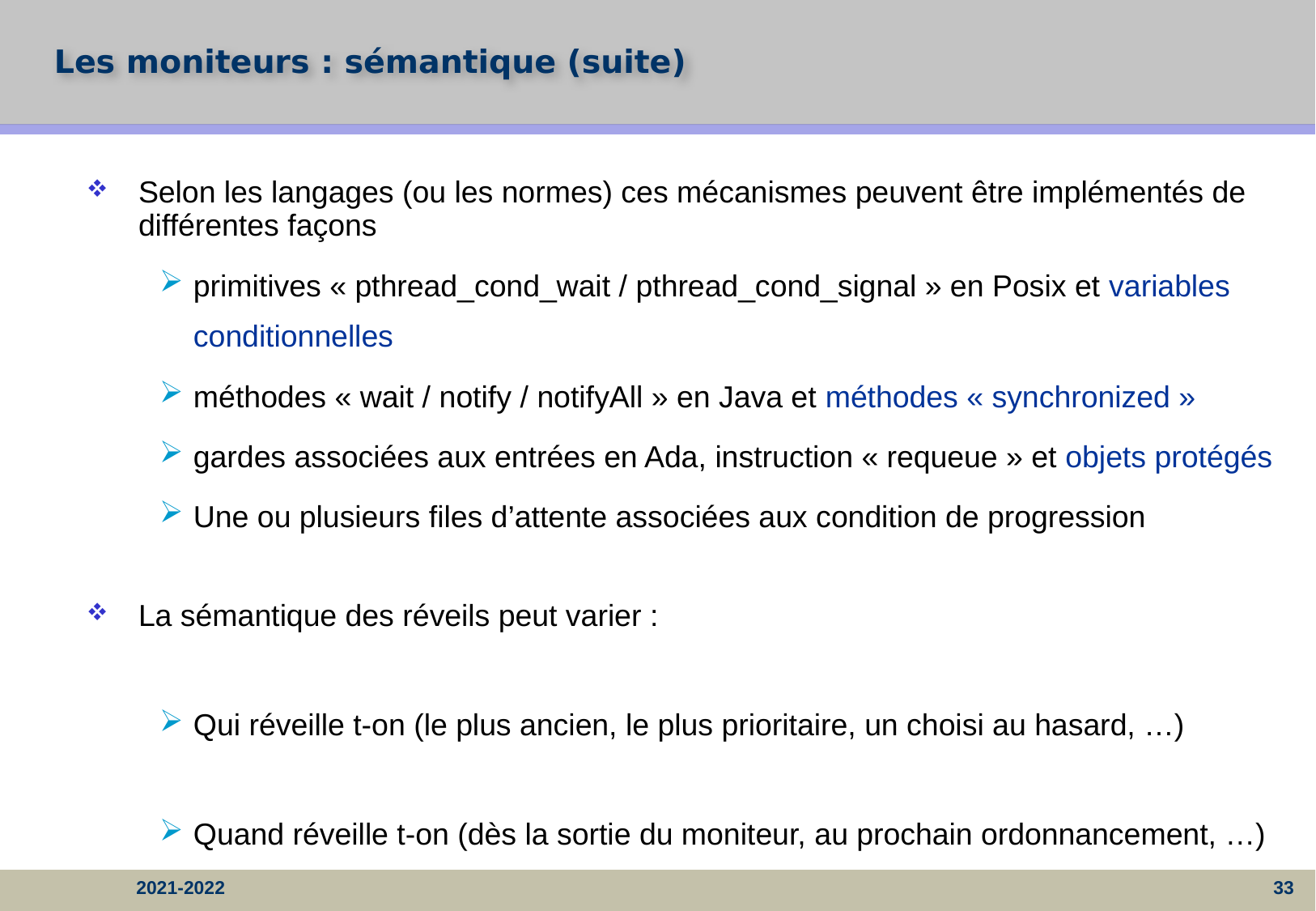

# Les moniteurs : sémantique (suite)
Selon les langages (ou les normes) ces mécanismes peuvent être implémentés de différentes façons
primitives « pthread_cond_wait / pthread_cond_signal » en Posix et variables conditionnelles
méthodes « wait / notify / notifyAll » en Java et méthodes « synchronized »
gardes associées aux entrées en Ada, instruction « requeue » et objets protégés
Une ou plusieurs files d’attente associées aux condition de progression

La sémantique des réveils peut varier :

Qui réveille t-on (le plus ancien, le plus prioritaire, un choisi au hasard, …)

Quand réveille t-on (dès la sortie du moniteur, au prochain ordonnancement, …)